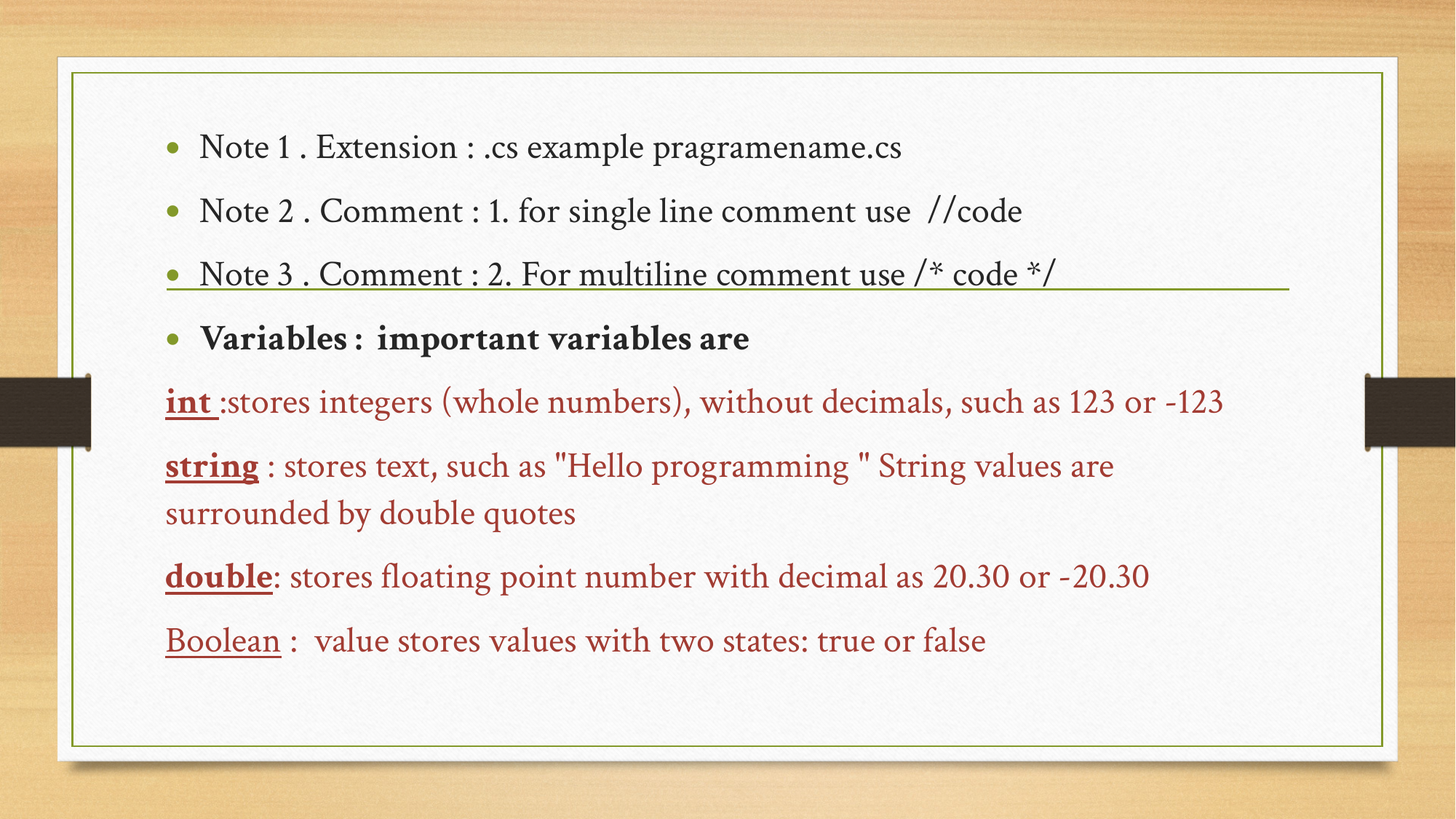

Note 1 . Extension : .cs example pragramename.cs
Note 2 . Comment : 1. for single line comment use  //code
Note 3 . Comment : 2. For multiline comment use /* code */
Variables :  important variables are
int :stores integers (whole numbers), without decimals, such as 123 or -123
string : stores text, such as "Hello programming " String values are             surrounded by double quotes
double: stores floating point number with decimal as 20.30 or -20.30
Boolean :  value stores values with two states: true or false